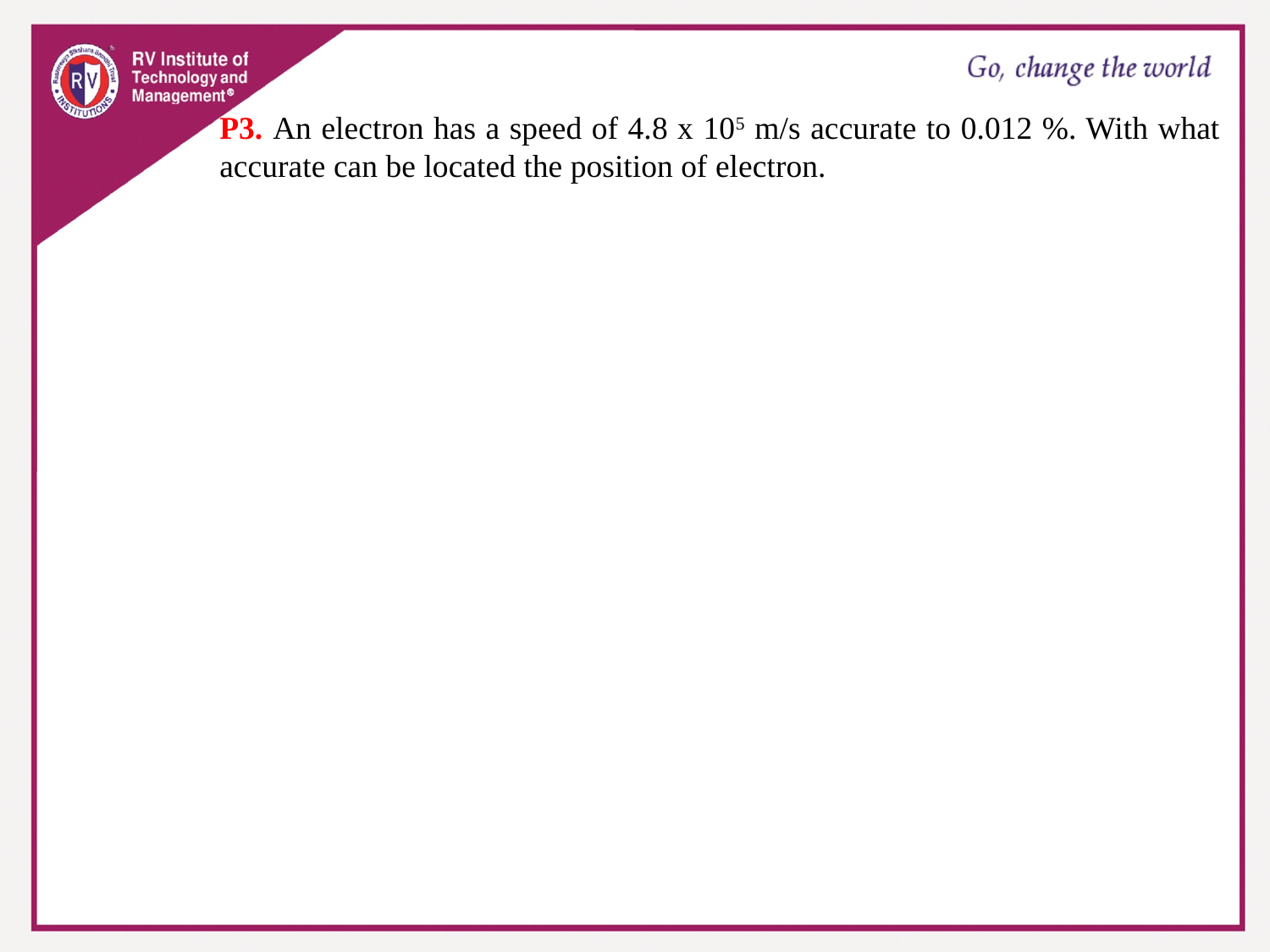

P3. An electron has a speed of 4.8 x 105 m/s accurate to 0.012 %. With what accurate can be located the position of electron.